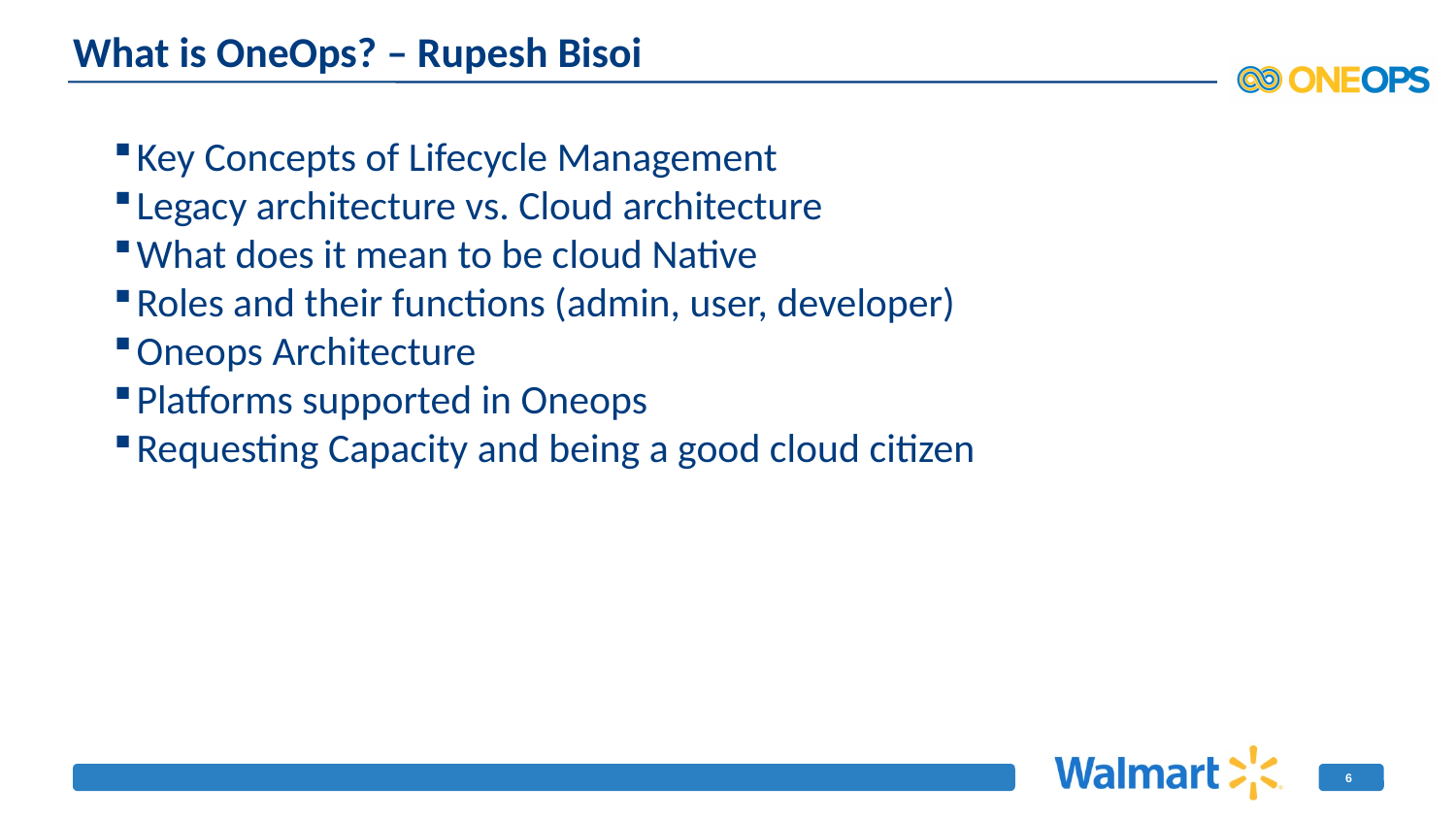

# What is OneOps? – Rupesh Bisoi
Key Concepts of Lifecycle Management
Legacy architecture vs. Cloud architecture
What does it mean to be cloud Native
Roles and their functions (admin, user, developer)
Oneops Architecture
Platforms supported in Oneops
Requesting Capacity and being a good cloud citizen

6